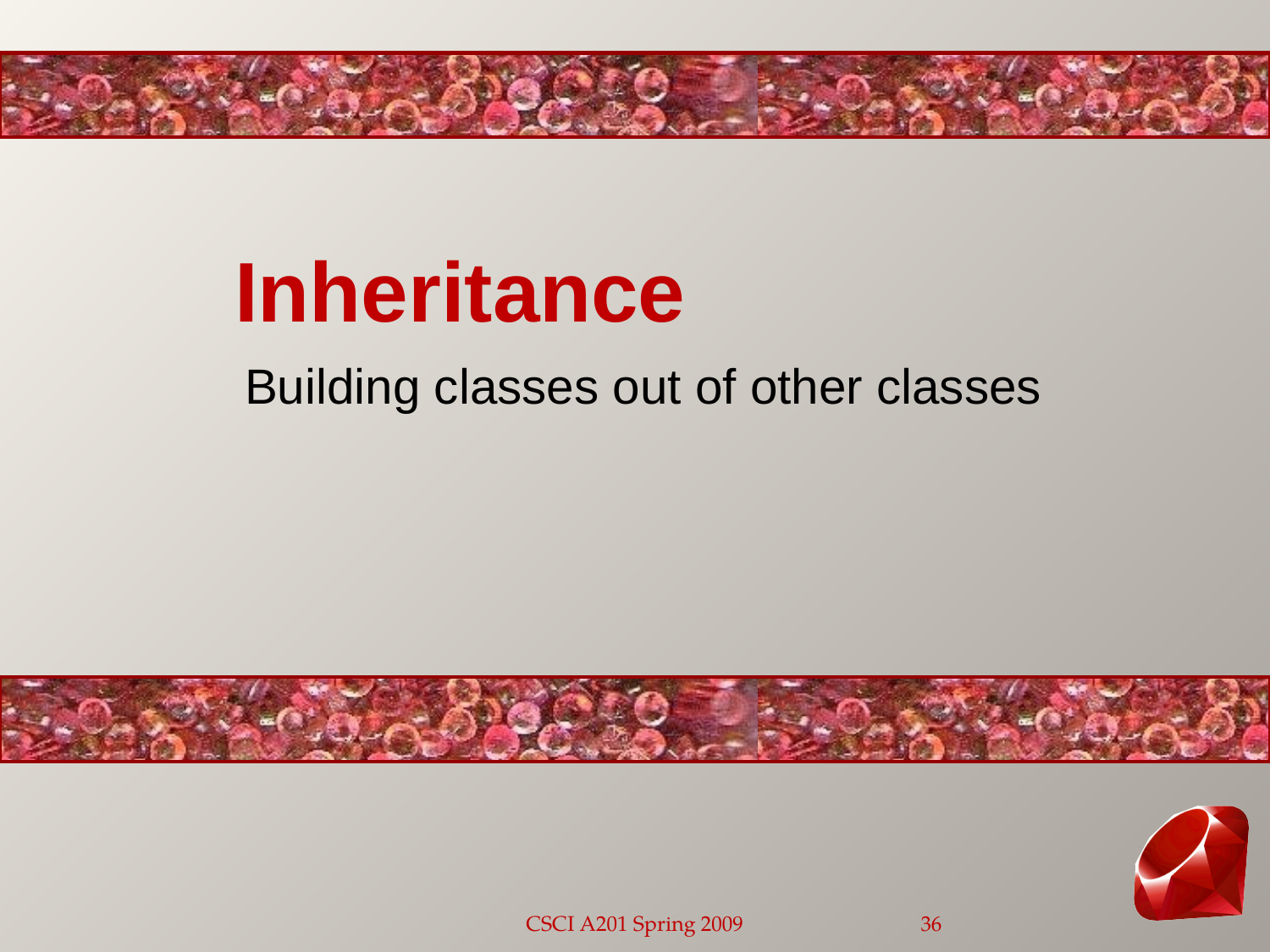

# Inheritance
Building classes out of other classes

CSCI A201 Spring 2009
36